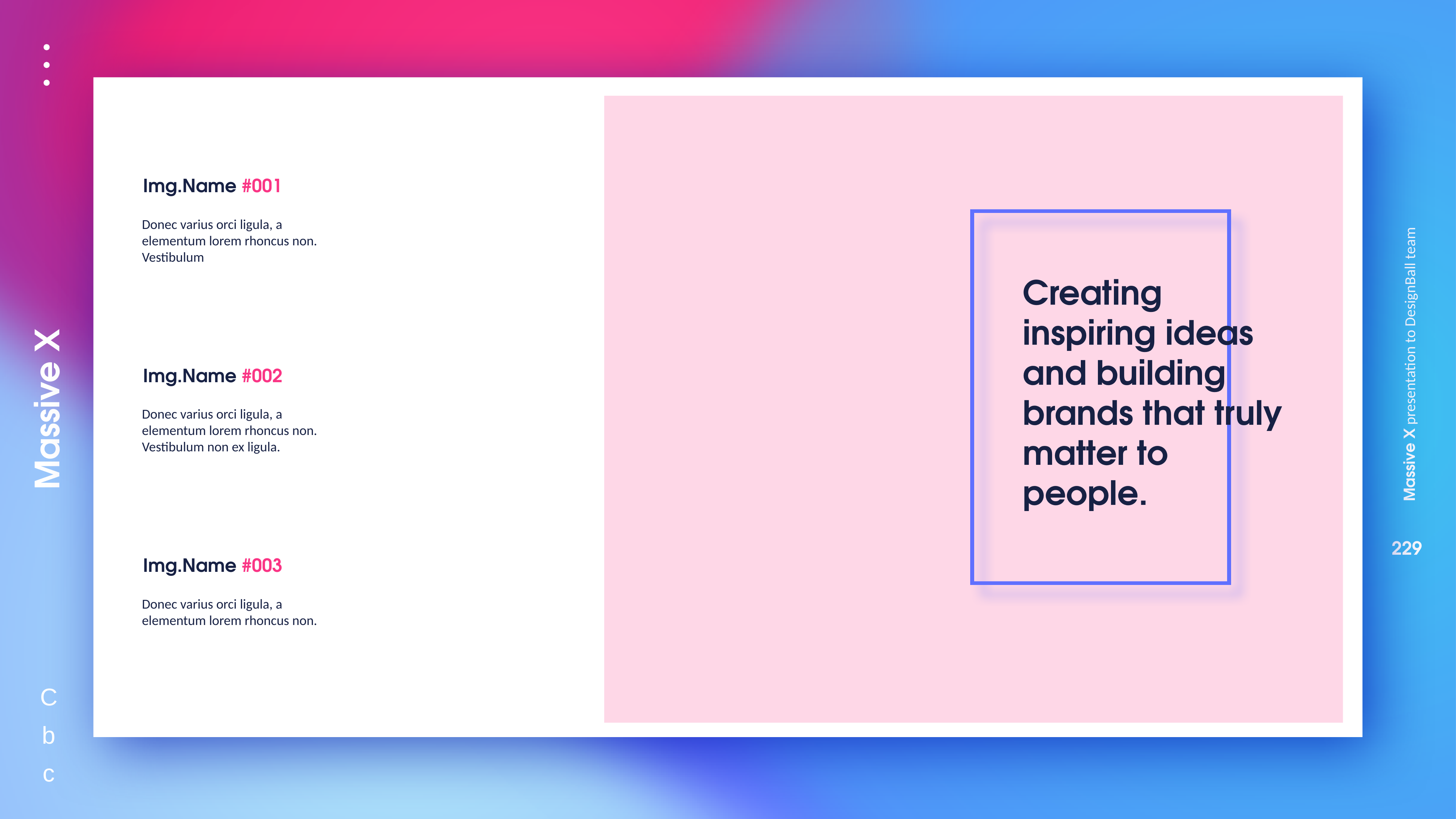

Img.Name #001
Donec varius orci ligula, a elementum lorem rhoncus non. Vestibulum

Creating inspiring ideas and building brands that truly matter to people.

Img.Name #002
Donec varius orci ligula, a elementum lorem rhoncus non. Vestibulum non ex ligula.

Img.Name #003
Donec varius orci ligula, a elementum lorem rhoncus non.